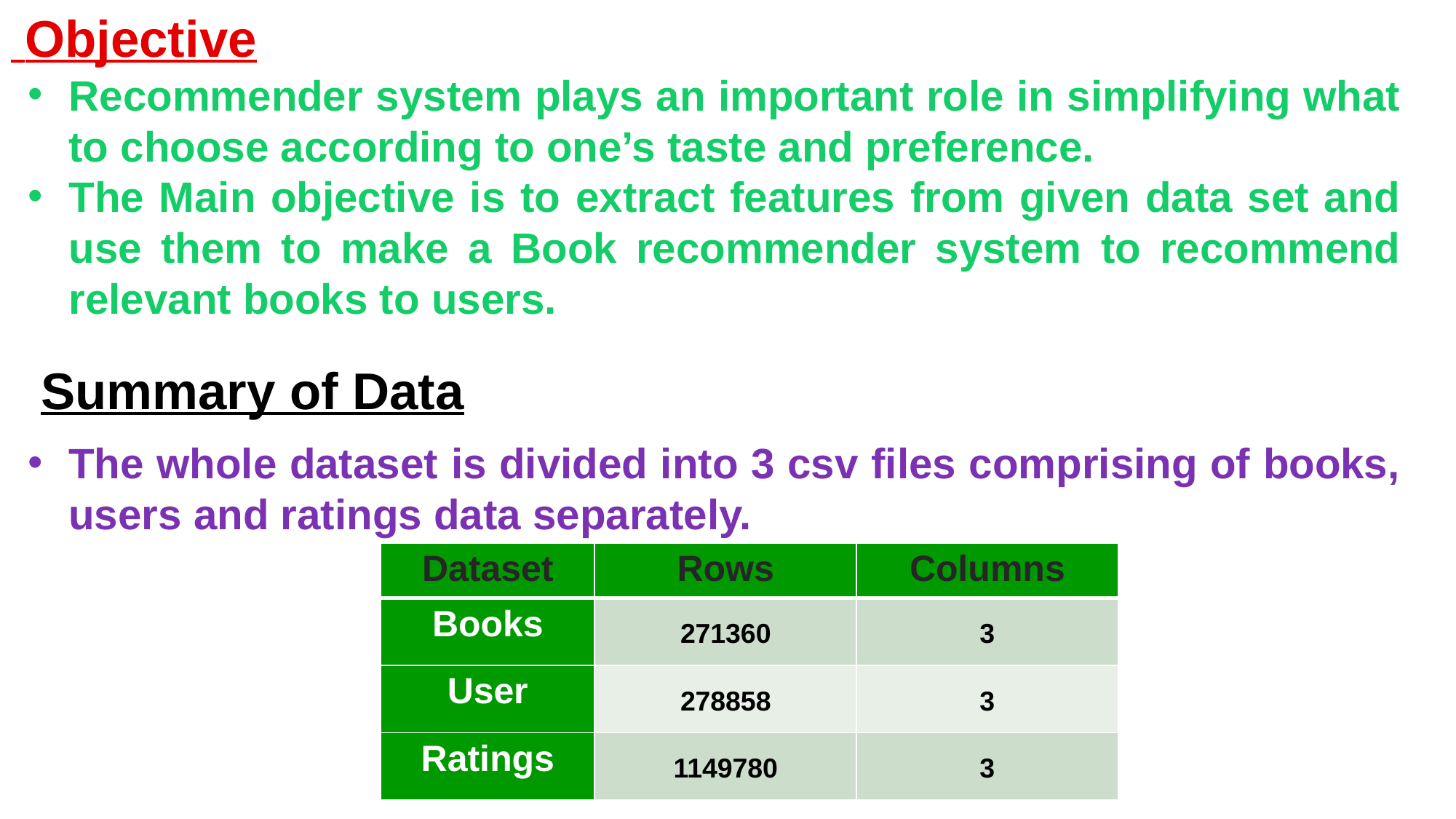

Objective
Recommender system plays an important role in simplifying what to choose according to one’s taste and preference.
The Main objective is to extract features from given data set and use them to make a Book recommender system to recommend relevant books to users.
Summary of Data
The whole dataset is divided into 3 csv files comprising of books, users and ratings data separately.
| Dataset | Rows | Columns |
| --- | --- | --- |
| Books | 271360 | 3 |
| User | 278858 | 3 |
| Ratings | 1149780 | 3 |